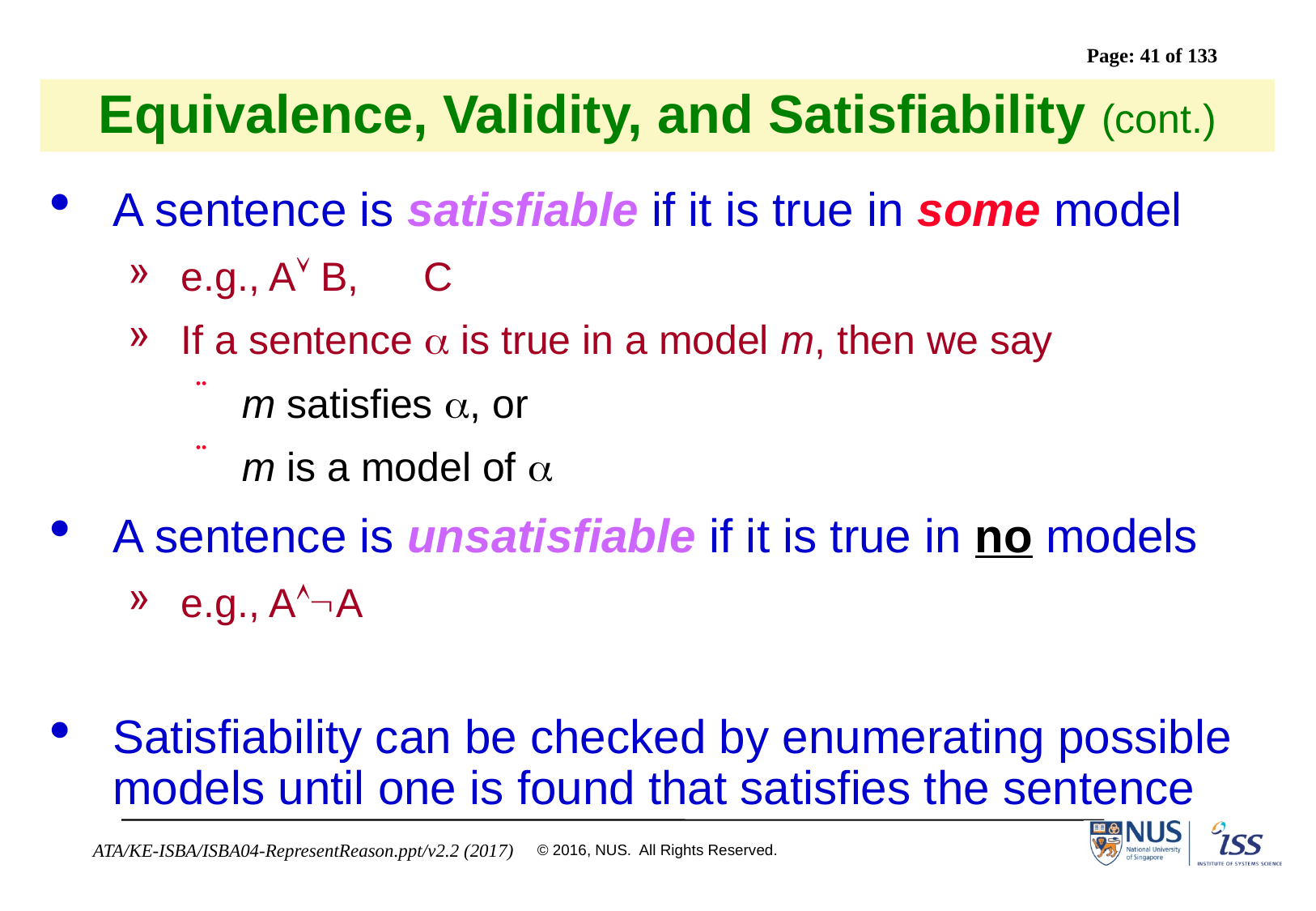

# Equivalence, Validity, and Satisfiability (cont.)
A sentence is satisfiable if it is true in some model
e.g., A∨ B, 	C
If a sentence α is true in a model m, then we say
m satisfies α, or
m is a model of α
A sentence is unsatisfiable if it is true in no models
e.g., A∧¬A

Satisfiability can be checked by enumerating possible models until one is found that satisfies the sentence